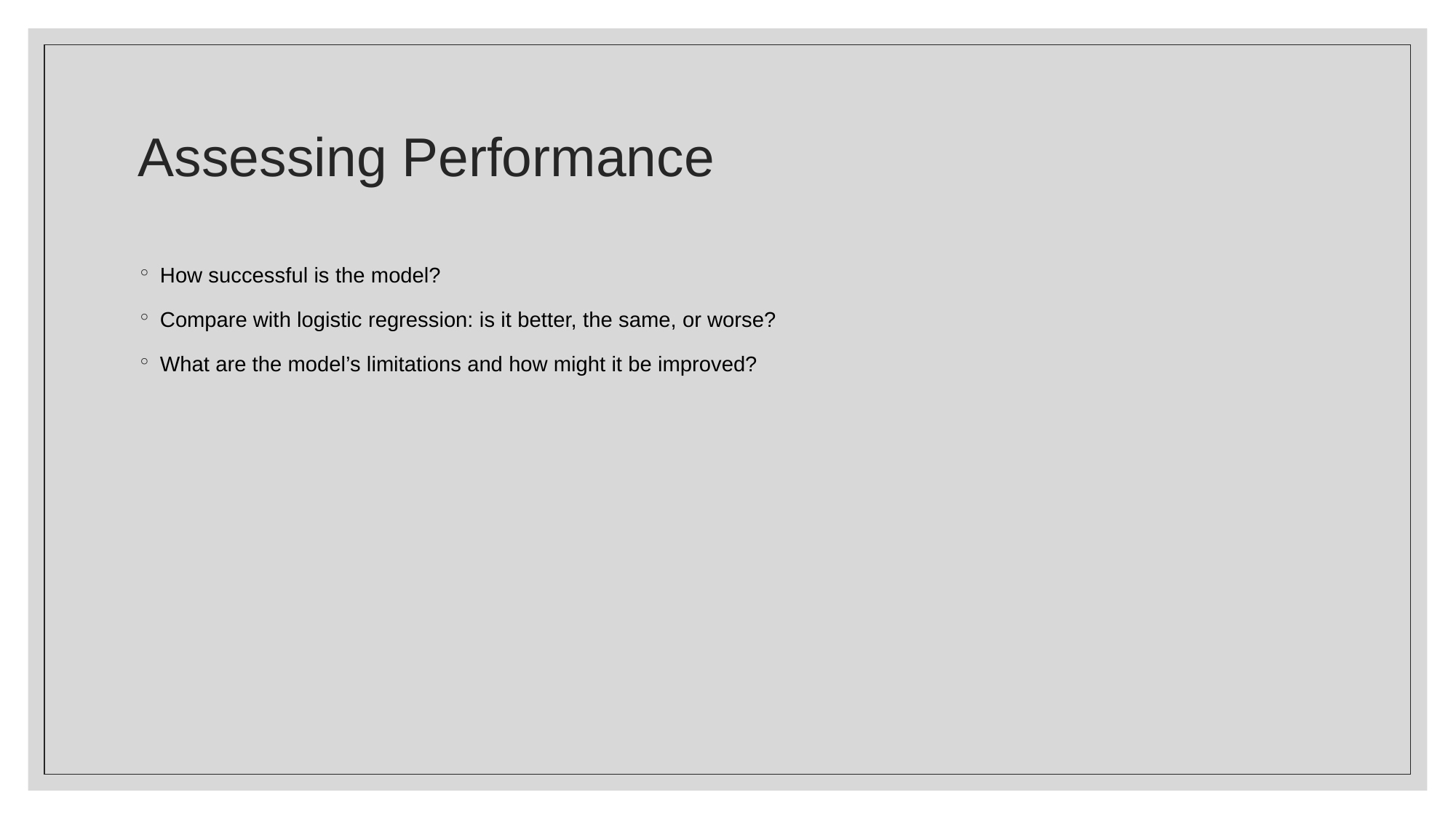

# Assessing Performance
How successful is the model?
Compare with logistic regression: is it better, the same, or worse?
What are the model’s limitations and how might it be improved?